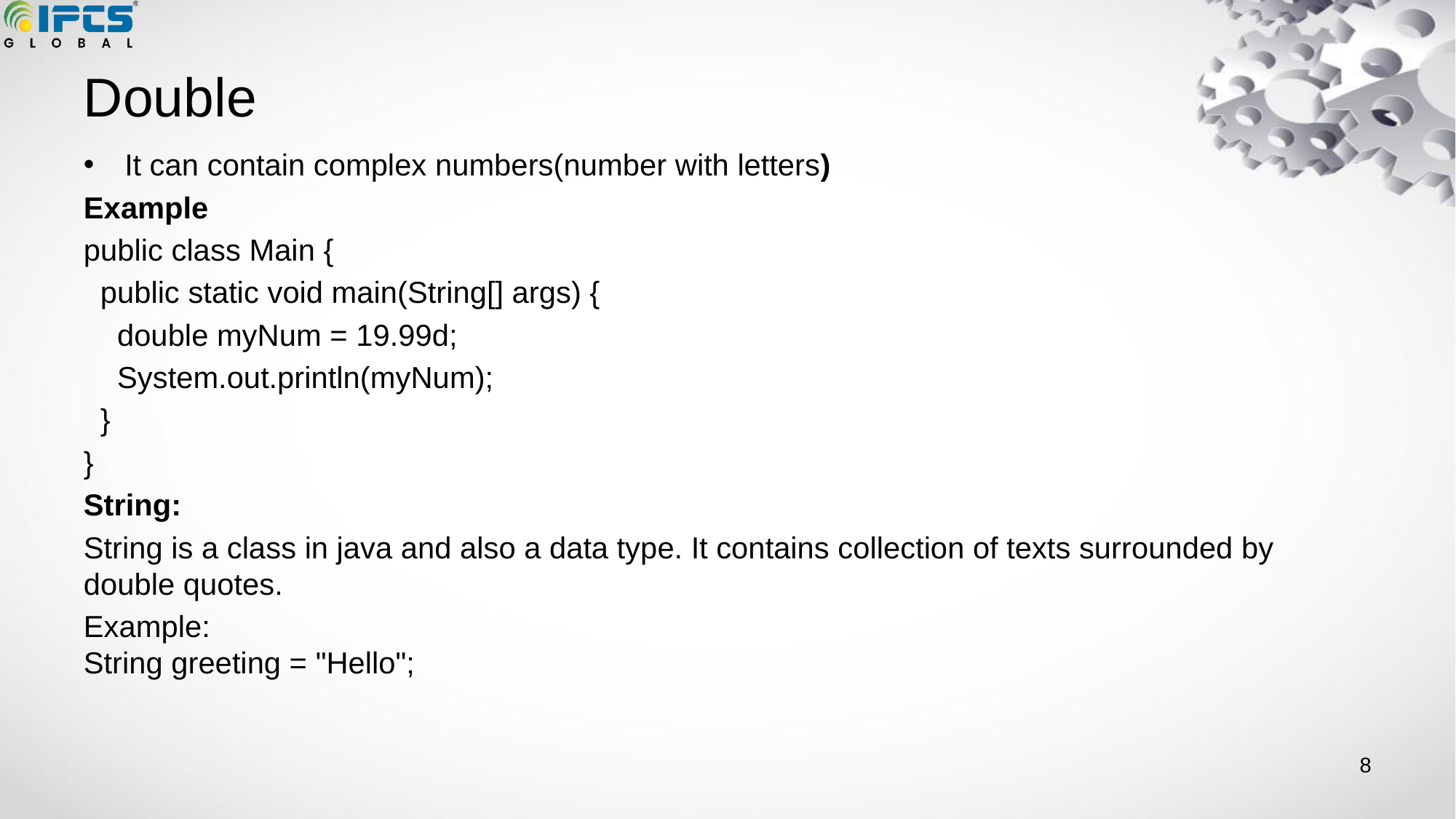

# Double
It can contain complex numbers(number with letters)
Example
public class Main {
  public static void main(String[] args) {
    double myNum = 19.99d;
    System.out.println(myNum);
  }
}
String:
String is a class in java and also a data type. It contains collection of texts surrounded by double quotes.
Example:
String greeting = "Hello";
8